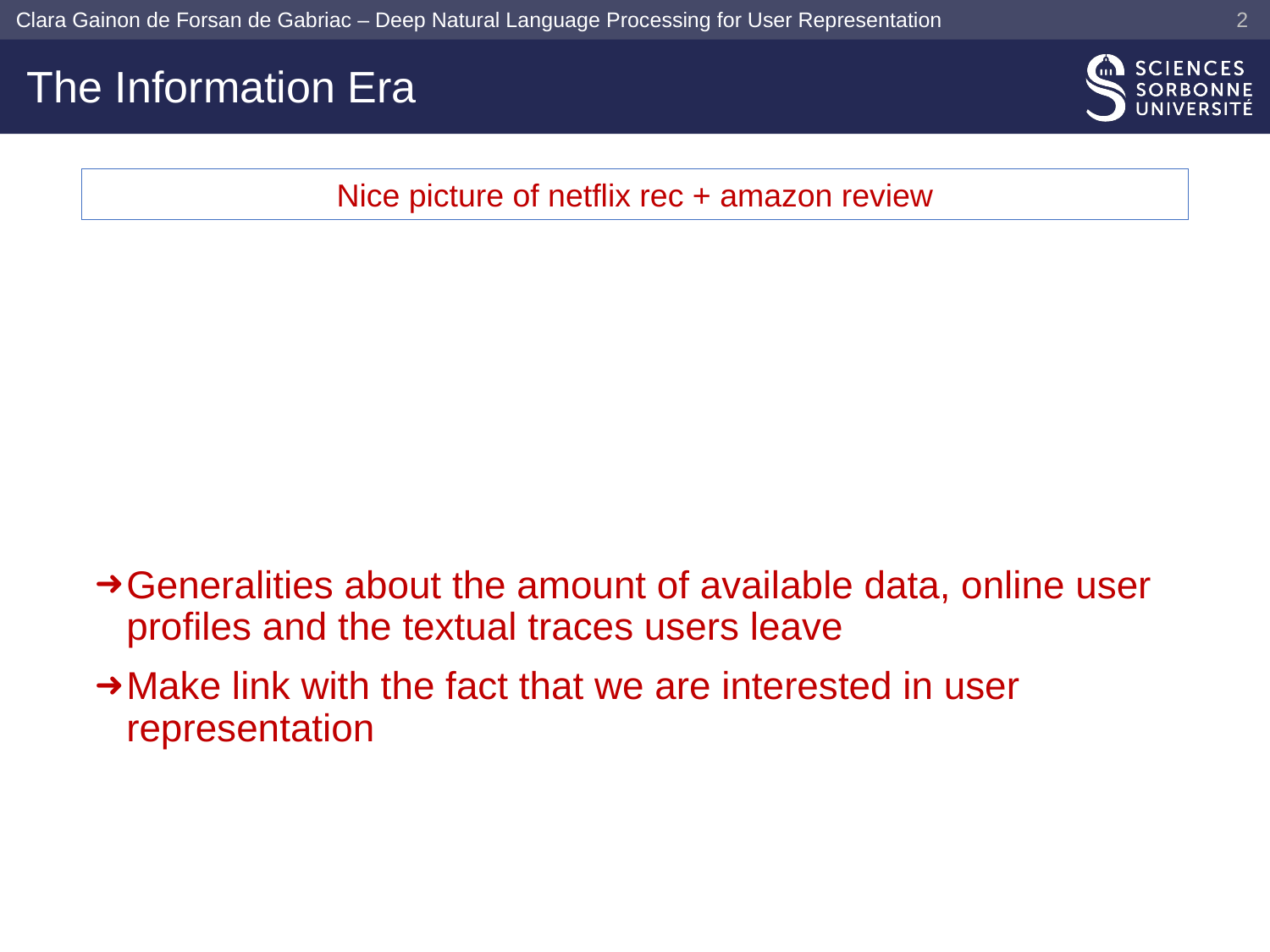

2
# The Information Era
Nice picture of netflix rec + amazon review
Generalities about the amount of available data, online user profiles and the textual traces users leave
Make link with the fact that we are interested in user representation